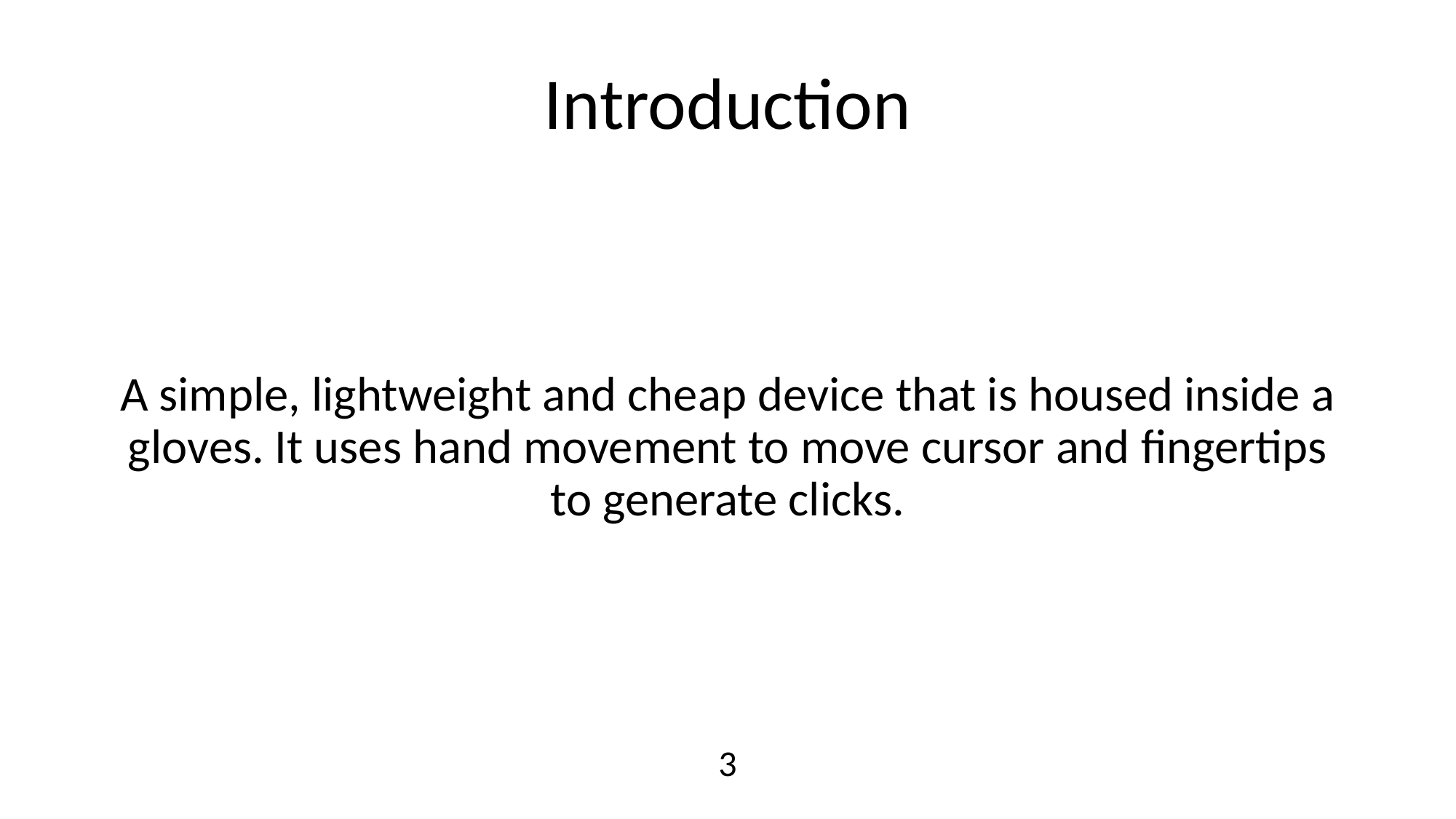

# Introduction

A simple, lightweight and cheap device that is housed inside a gloves. It uses hand movement to move cursor and fingertips to generate clicks.

3